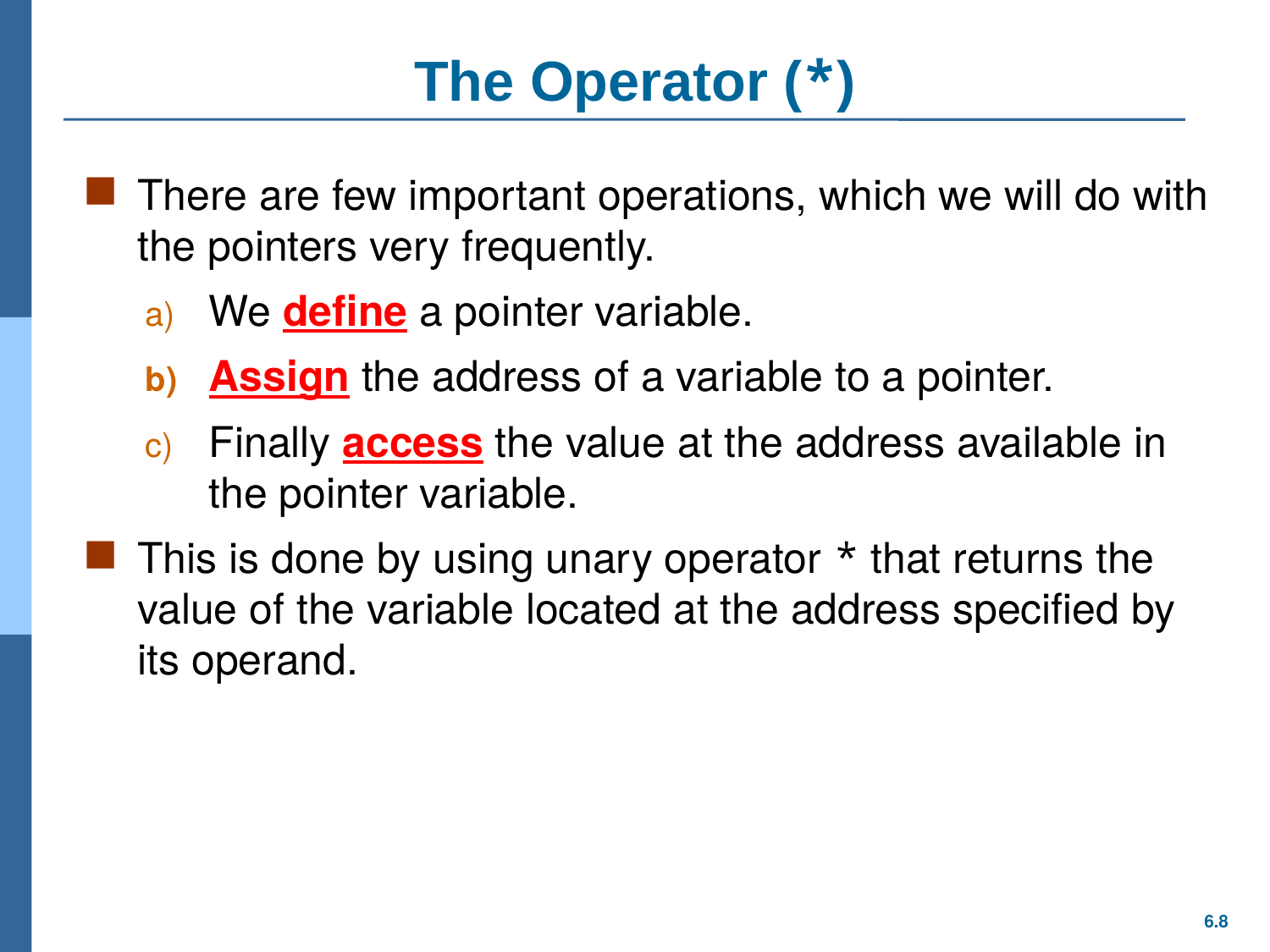

# The Operator (*)
There are few important operations, which we will do with the pointers very frequently.
We define a pointer variable.
Assign the address of a variable to a pointer.
Finally access the value at the address available in the pointer variable.
This is done by using unary operator * that returns the value of the variable located at the address specified by its operand.